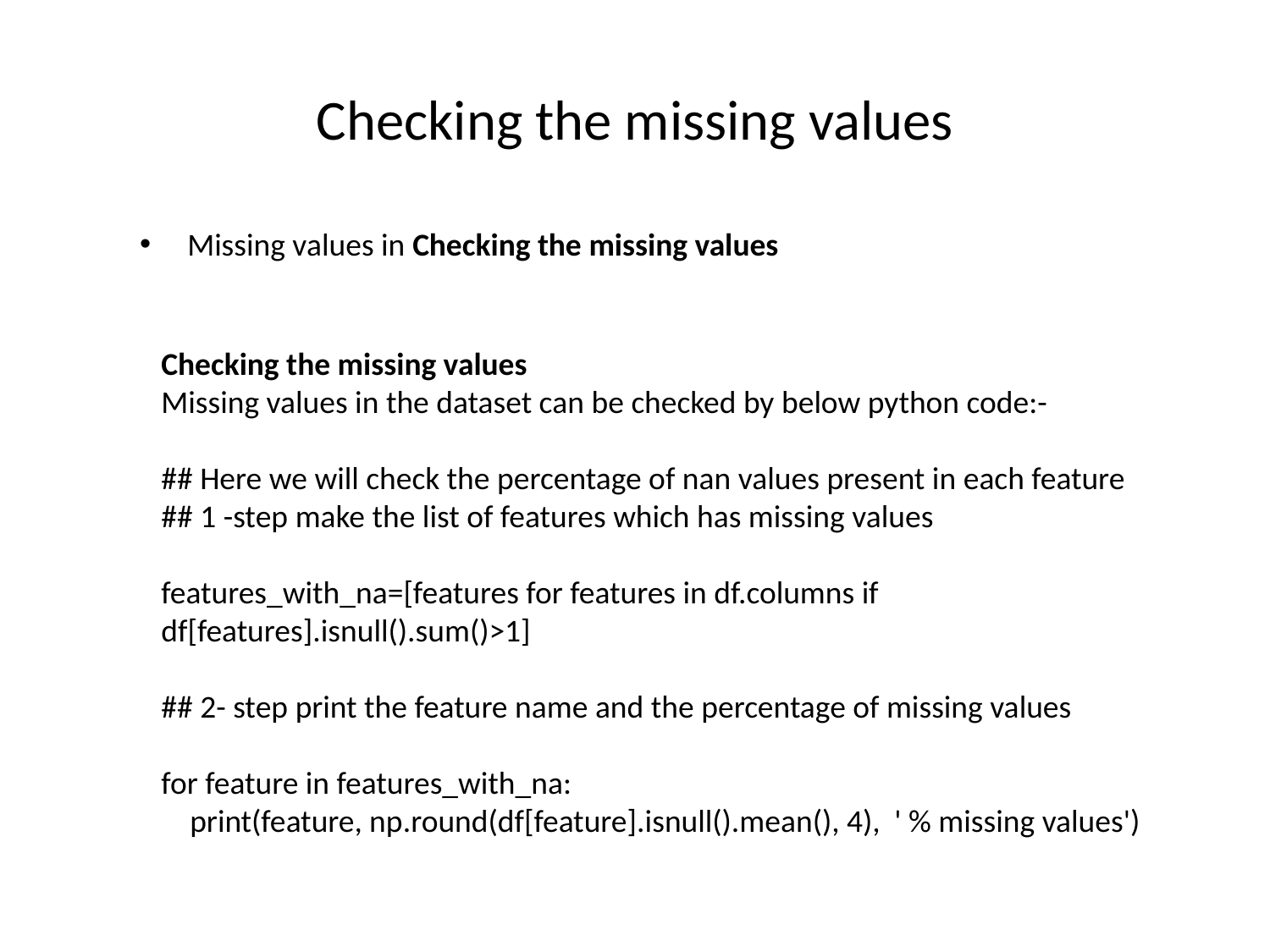

# Checking the missing values
Missing values in Checking the missing values
Checking the missing values
Missing values in the dataset can be checked by below python code:-

## Here we will check the percentage of nan values present in each feature
## 1 -step make the list of features which has missing values

features_with_na=[features for features in df.columns if df[features].isnull().sum()>1]

## 2- step print the feature name and the percentage of missing values

for feature in features_with_na:
    print(feature, np.round(df[feature].isnull().mean(), 4),  ' % missing values')